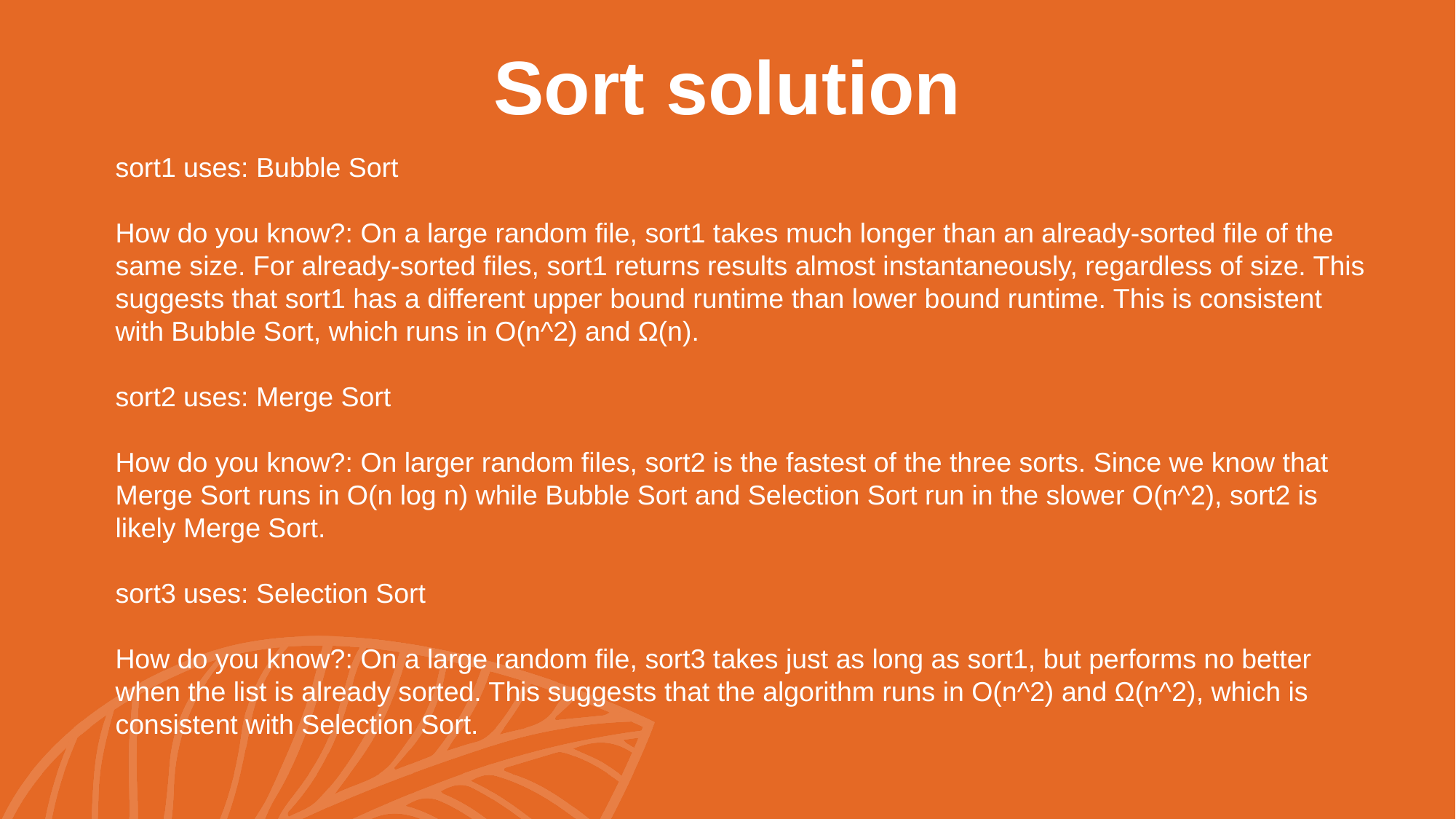

# Sort solution
sort1 uses: Bubble Sort

How do you know?: On a large random file, sort1 takes much longer than an already-sorted file of the same size. For already-sorted files, sort1 returns results almost instantaneously, regardless of size. This suggests that sort1 has a different upper bound runtime than lower bound runtime. This is consistent with Bubble Sort, which runs in O(n^2) and Ω(n).

sort2 uses: Merge Sort

How do you know?: On larger random files, sort2 is the fastest of the three sorts. Since we know that Merge Sort runs in O(n log n) while Bubble Sort and Selection Sort run in the slower O(n^2), sort2 is likely Merge Sort.

sort3 uses: Selection Sort

How do you know?: On a large random file, sort3 takes just as long as sort1, but performs no better when the list is already sorted. This suggests that the algorithm runs in O(n^2) and Ω(n^2), which is consistent with Selection Sort.